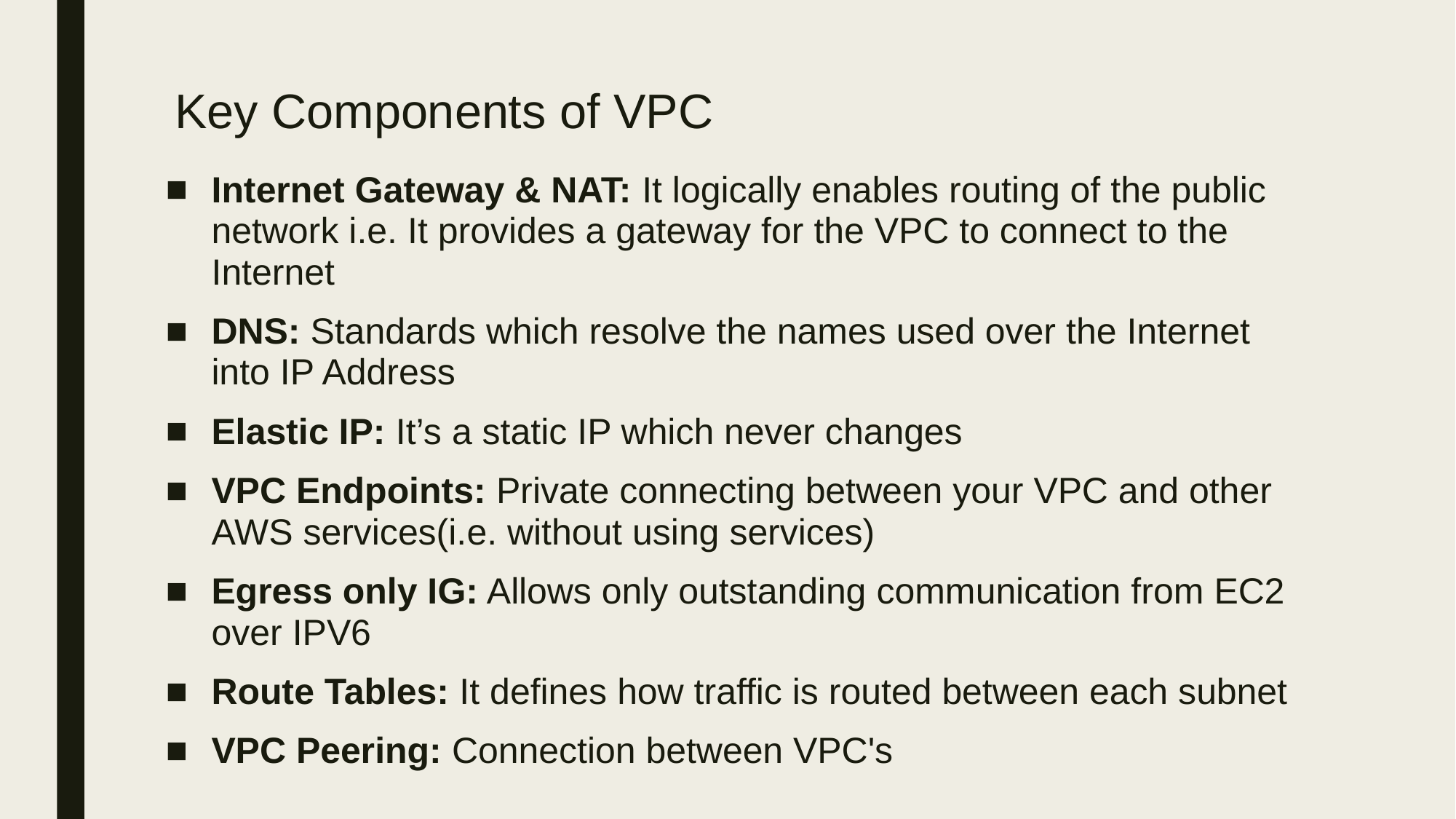

# Key Components of VPC
Internet Gateway & NAT: It logically enables routing of the public network i.e. It provides a gateway for the VPC to connect to the Internet
DNS: Standards which resolve the names used over the Internet into IP Address
Elastic IP: It’s a static IP which never changes
VPC Endpoints: Private connecting between your VPC and other AWS services(i.e. without using services)
Egress only IG: Allows only outstanding communication from EC2 over IPV6
Route Tables: It defines how traffic is routed between each subnet
VPC Peering: Connection between VPC's